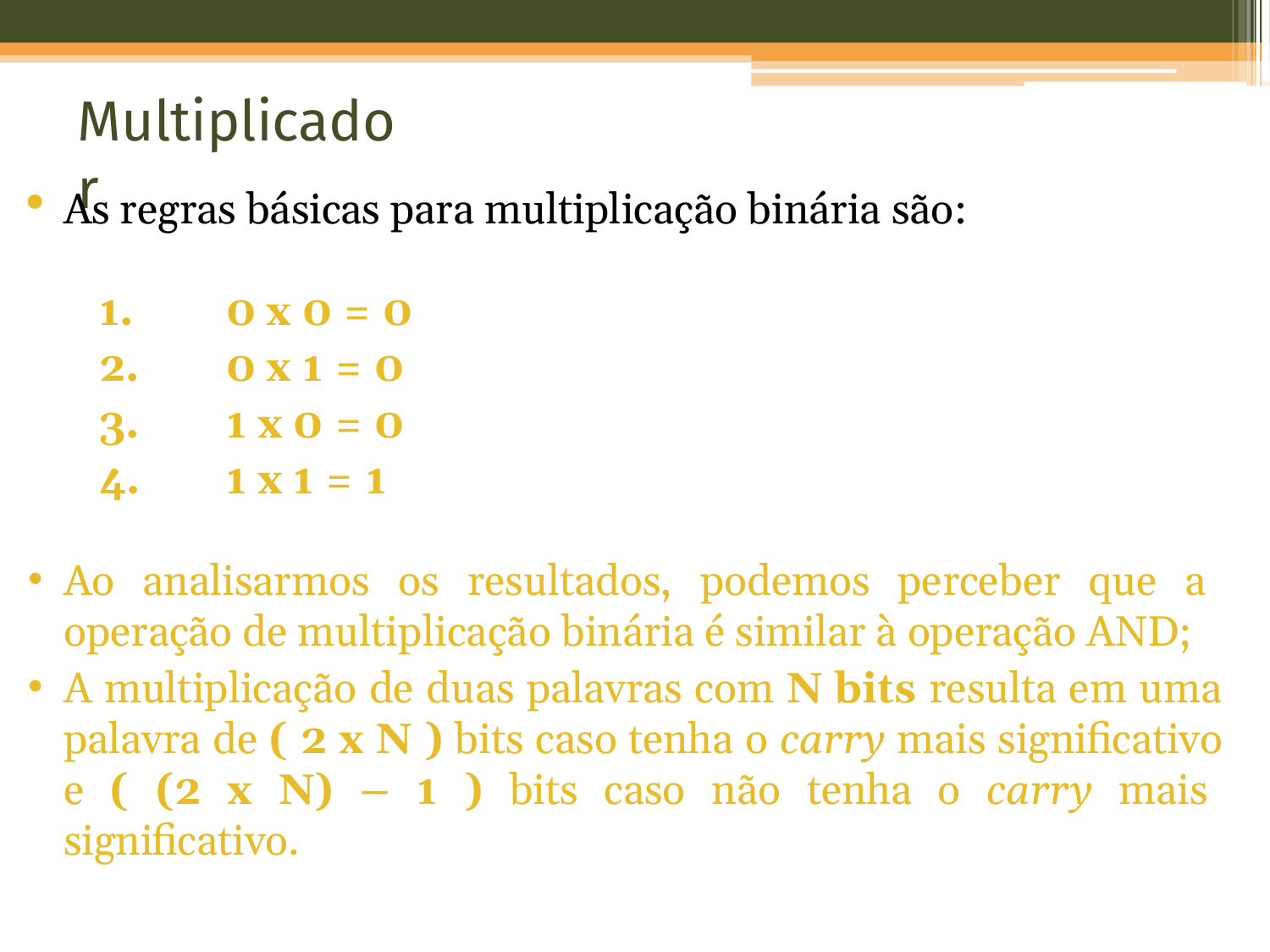

Multiplicador
As regras básicas para multiplicação binária são:

1.	0 x 0 = 0
2.	0 x 1 = 0
3.	1 x 0 = 0
4.	1 x 1 = 1

Ao analisarmos os resultados, podemos perceber que a  operação de multiplicação binária é similar à operação AND;
A multiplicação de duas palavras com N bits resulta em uma  palavra de ( 2 x N ) bits caso tenha o carry mais significativo  e ( (2 x N) – 1 ) bits caso não tenha o carry mais  significativo.